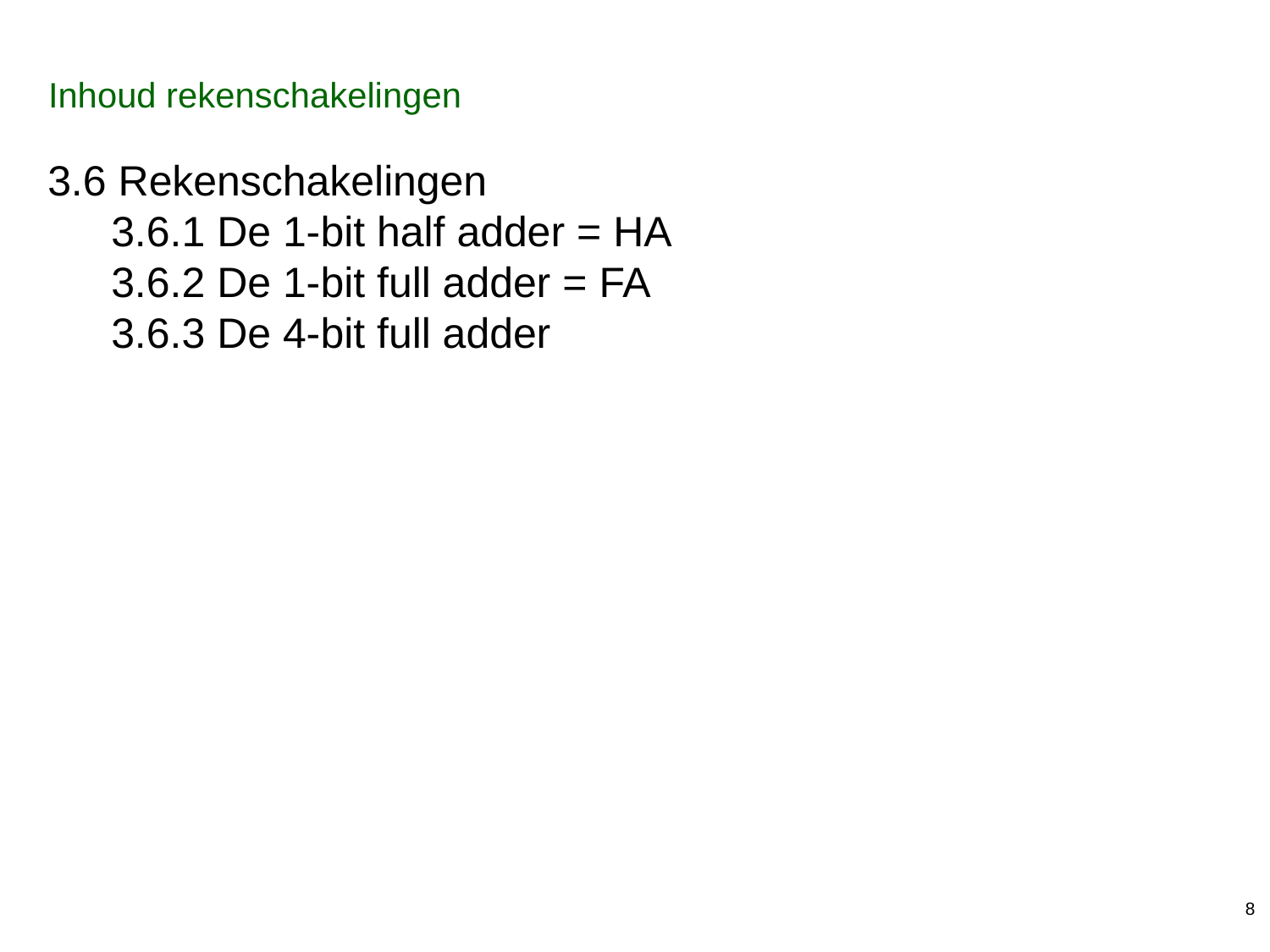

Inhoud rekenschakelingen
3.6 Rekenschakelingen
3.6.1 De 1-bit half adder = HA
3.6.2 De 1-bit full adder = FA
3.6.3 De 4-bit full adder
8